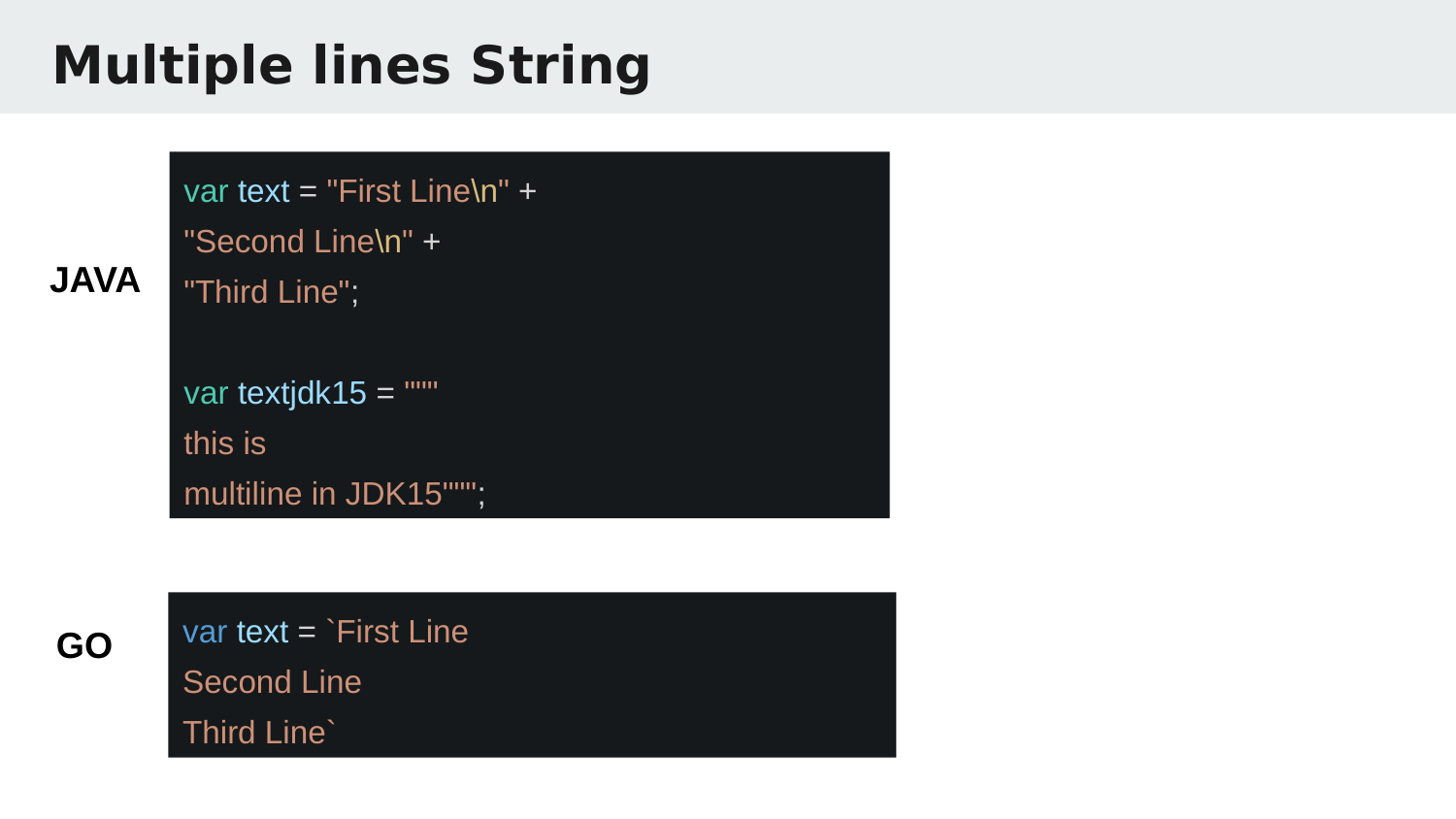

# Multiple lines String
var text = "First Line\n" +
"Second Line\n" +
"Third Line";

var textjdk15 = """
this is
multiline in JDK15""";
JAVA
var text = `First Line
Second Line
Third Line`
GO